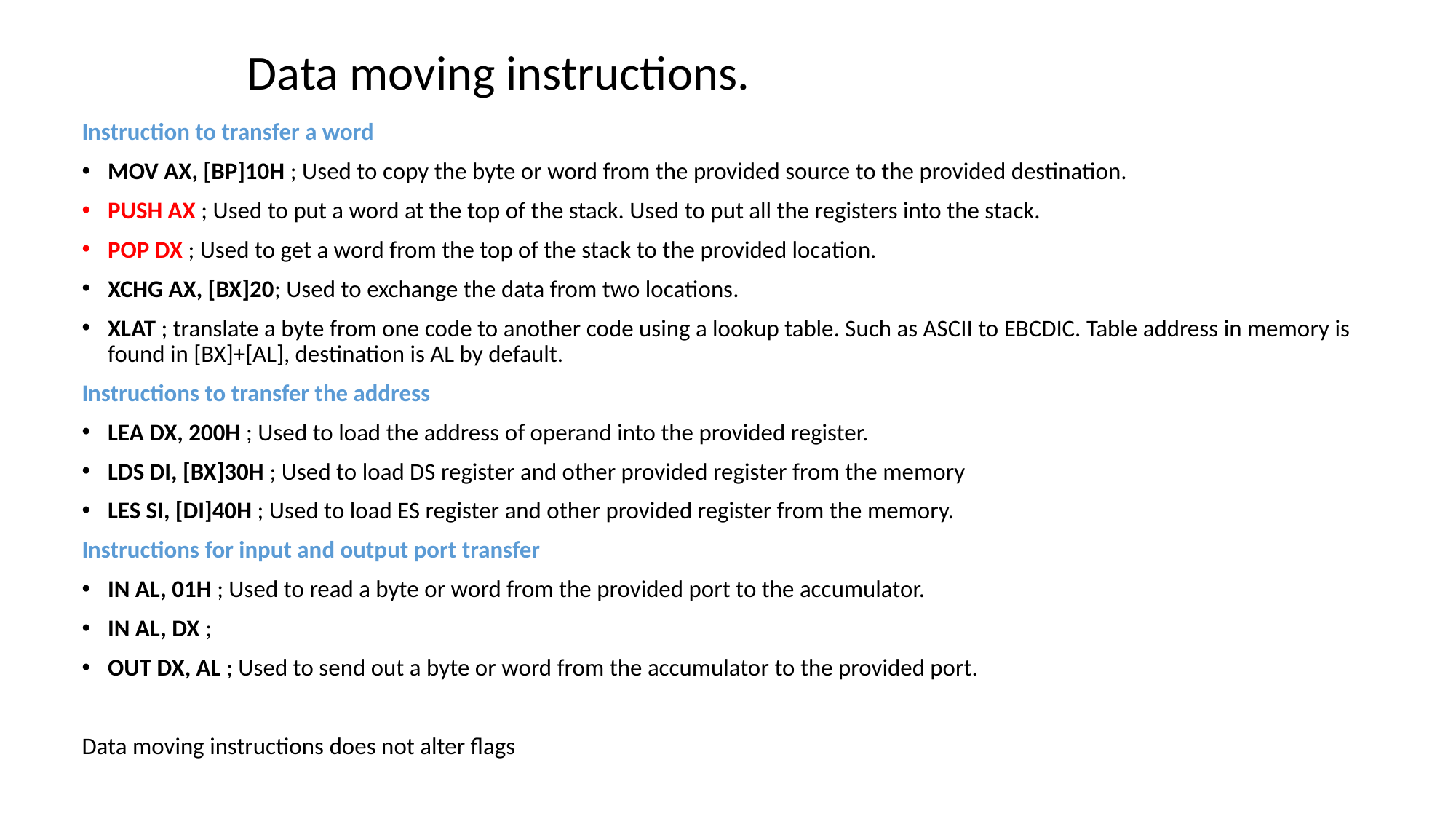

# Data moving instructions.
Instruction to transfer a word
MOV AX, [BP]10H ; Used to copy the byte or word from the provided source to the provided destination.
PUSH AX ; Used to put a word at the top of the stack. Used to put all the registers into the stack.
POP DX ; Used to get a word from the top of the stack to the provided location.
XCHG AX, [BX]20; Used to exchange the data from two locations.
XLAT ; translate a byte from one code to another code using a lookup table. Such as ASCII to EBCDIC. Table address in memory is found in [BX]+[AL], destination is AL by default.
Instructions to transfer the address
LEA DX, 200H ; Used to load the address of operand into the provided register.
LDS DI, [BX]30H ; Used to load DS register and other provided register from the memory
LES SI, [DI]40H ; Used to load ES register and other provided register from the memory.
Instructions for input and output port transfer
IN AL, 01H ; Used to read a byte or word from the provided port to the accumulator.
IN AL, DX ;
OUT DX, AL ; Used to send out a byte or word from the accumulator to the provided port.

Data moving instructions does not alter flags